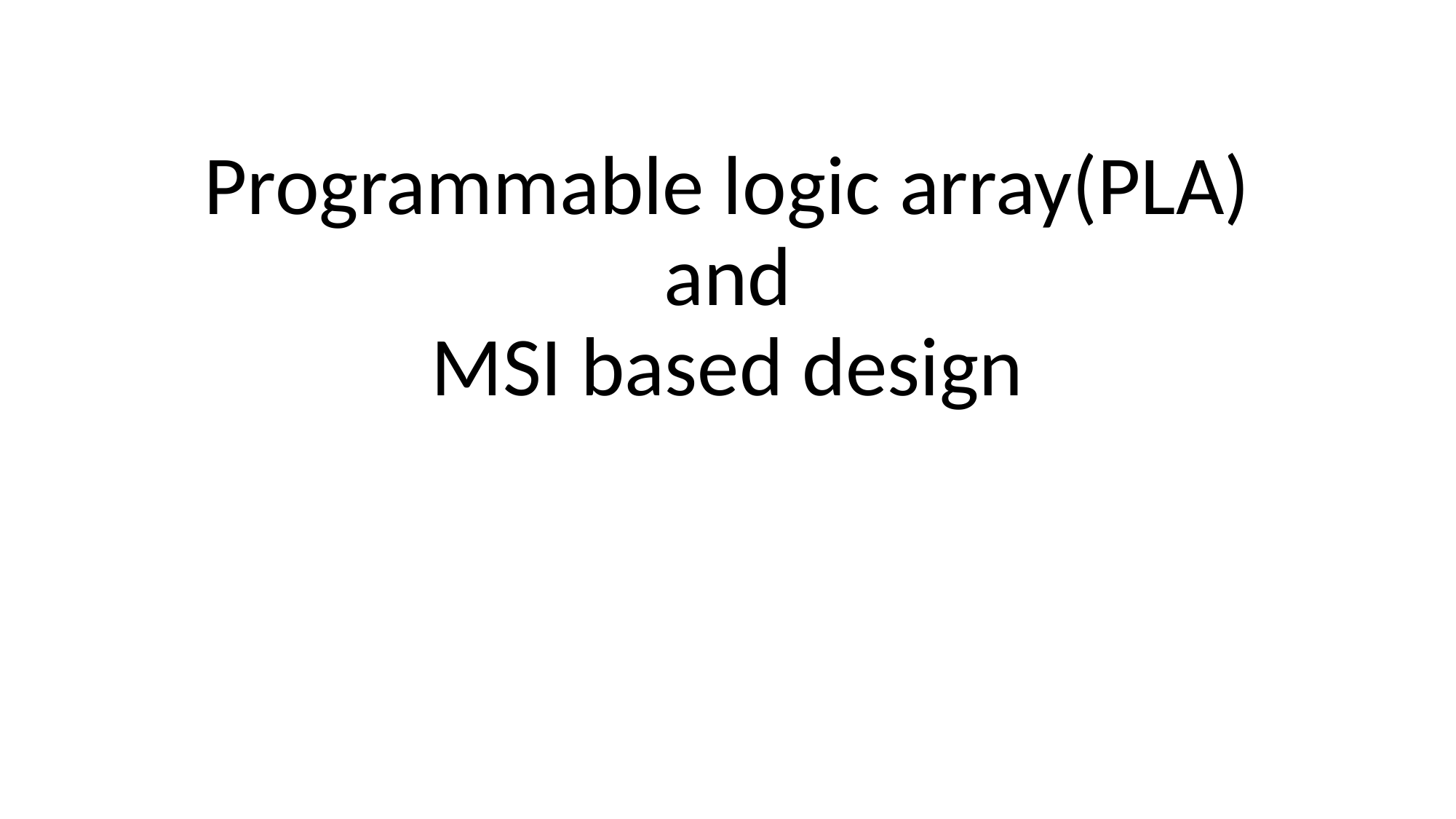

# Programmable logic array(PLA) and MSI based design